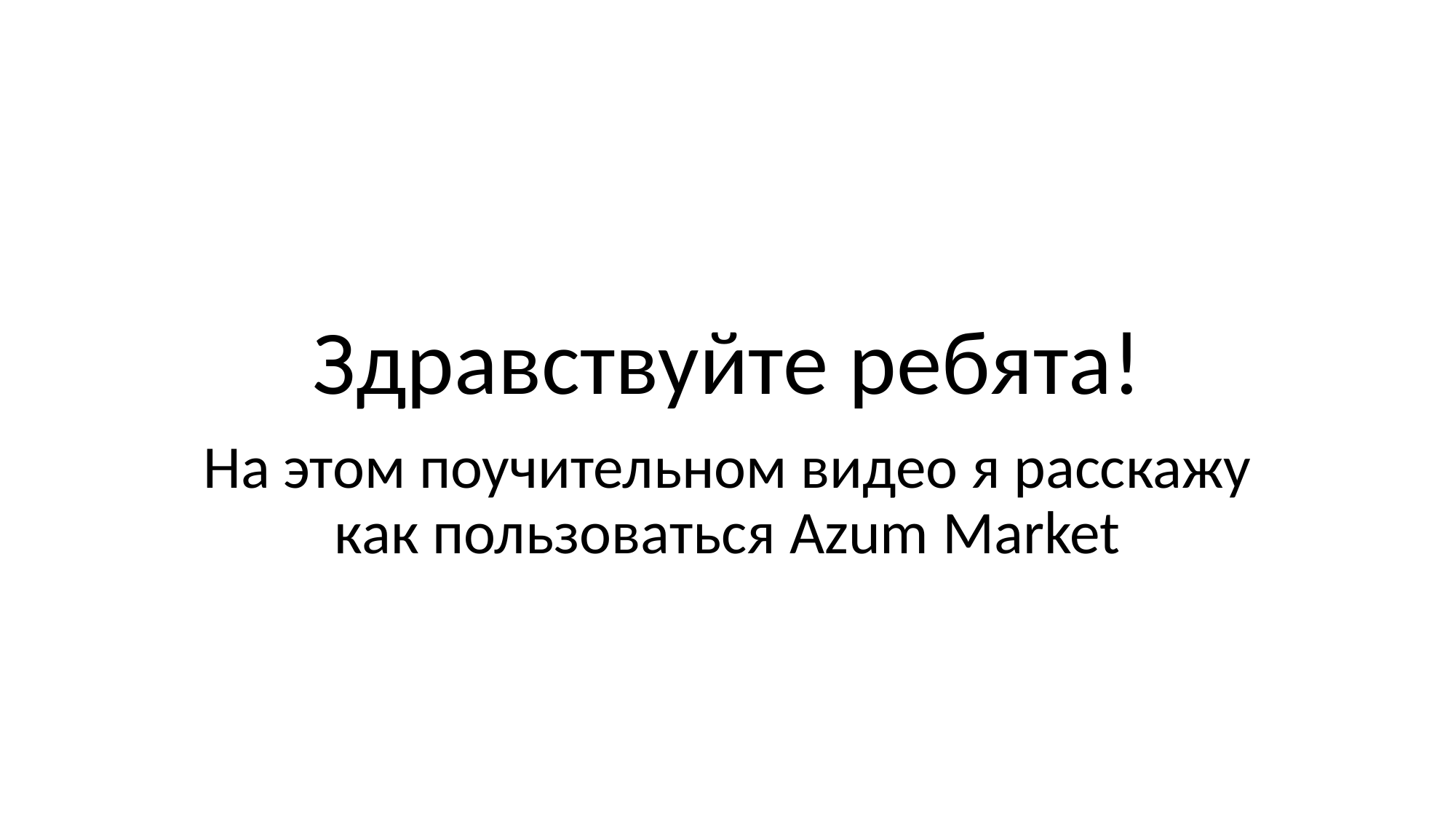

# Здравствуйте ребята!
На этом поучительном видео я расскажу как пользоваться Azum Market